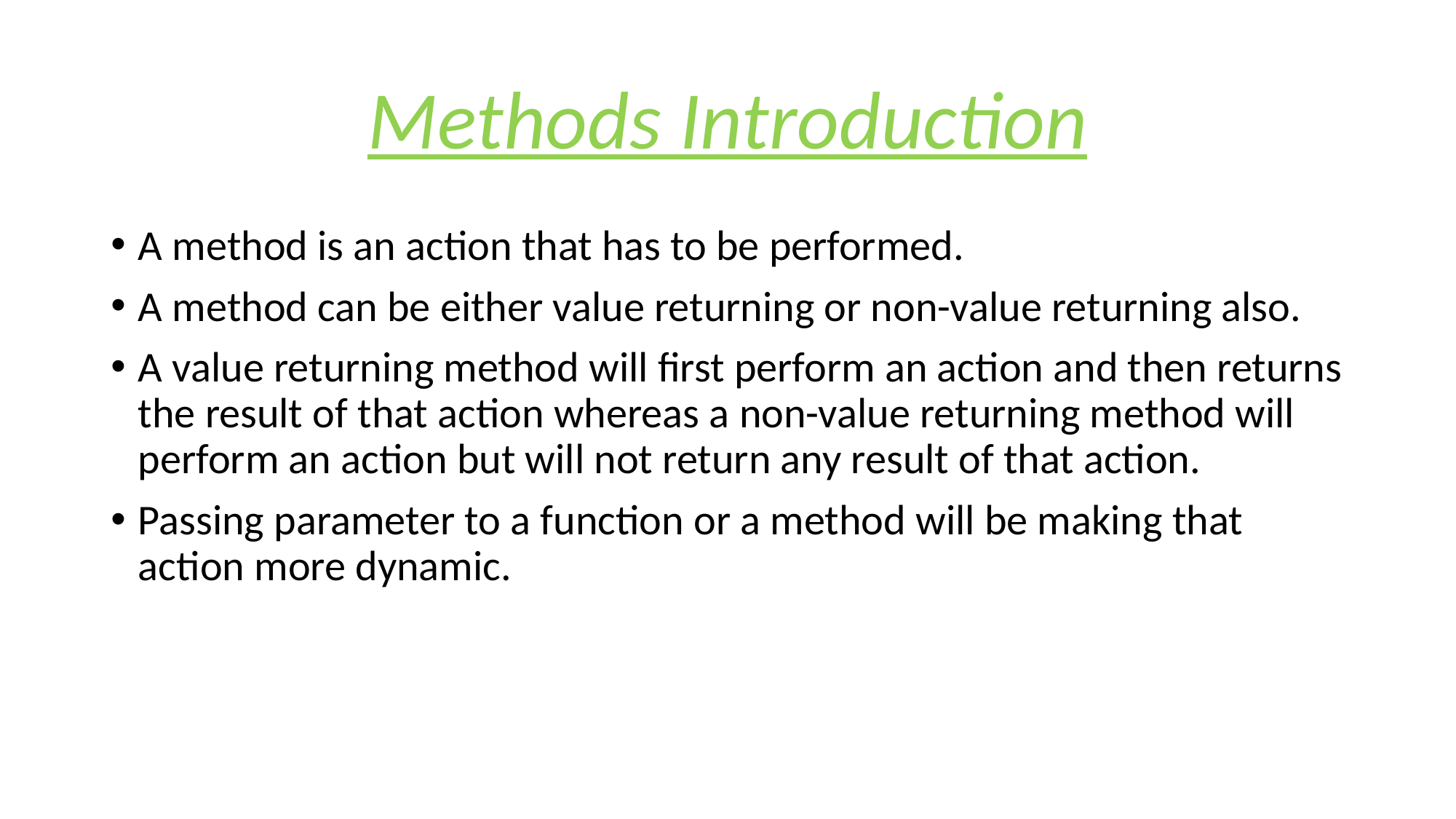

# Methods Introduction
A method is an action that has to be performed.
A method can be either value returning or non-value returning also.
A value returning method will first perform an action and then returns the result of that action whereas a non-value returning method will perform an action but will not return any result of that action.
Passing parameter to a function or a method will be making that action more dynamic.